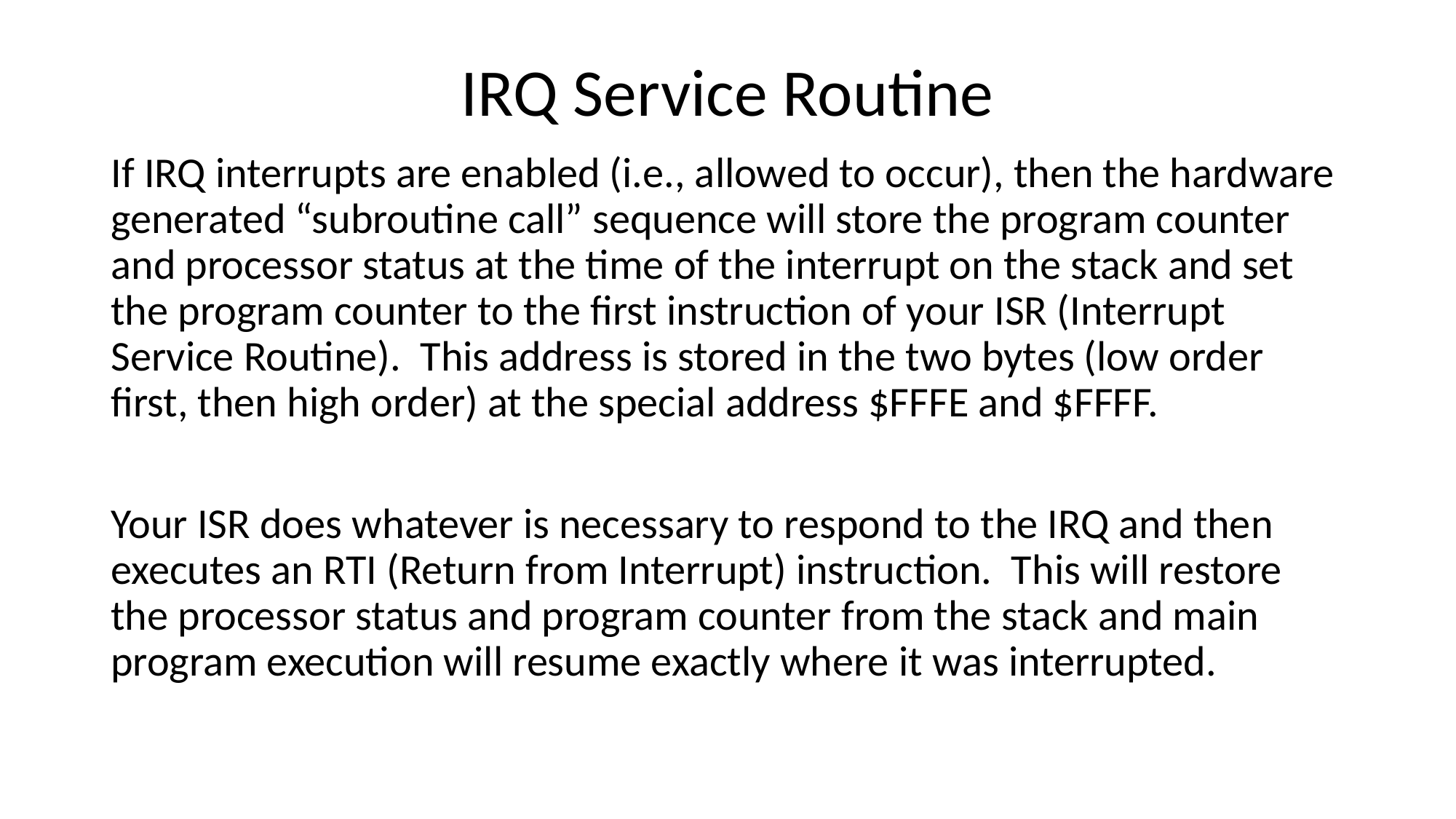

# IRQ Service Routine
If IRQ interrupts are enabled (i.e., allowed to occur), then the hardware generated “subroutine call” sequence will store the program counter and processor status at the time of the interrupt on the stack and set the program counter to the first instruction of your ISR (Interrupt Service Routine).  This address is stored in the two bytes (low order first, then high order) at the special address $FFFE and $FFFF.

Your ISR does whatever is necessary to respond to the IRQ and then executes an RTI (Return from Interrupt) instruction.  This will restore the processor status and program counter from the stack and main program execution will resume exactly where it was interrupted.